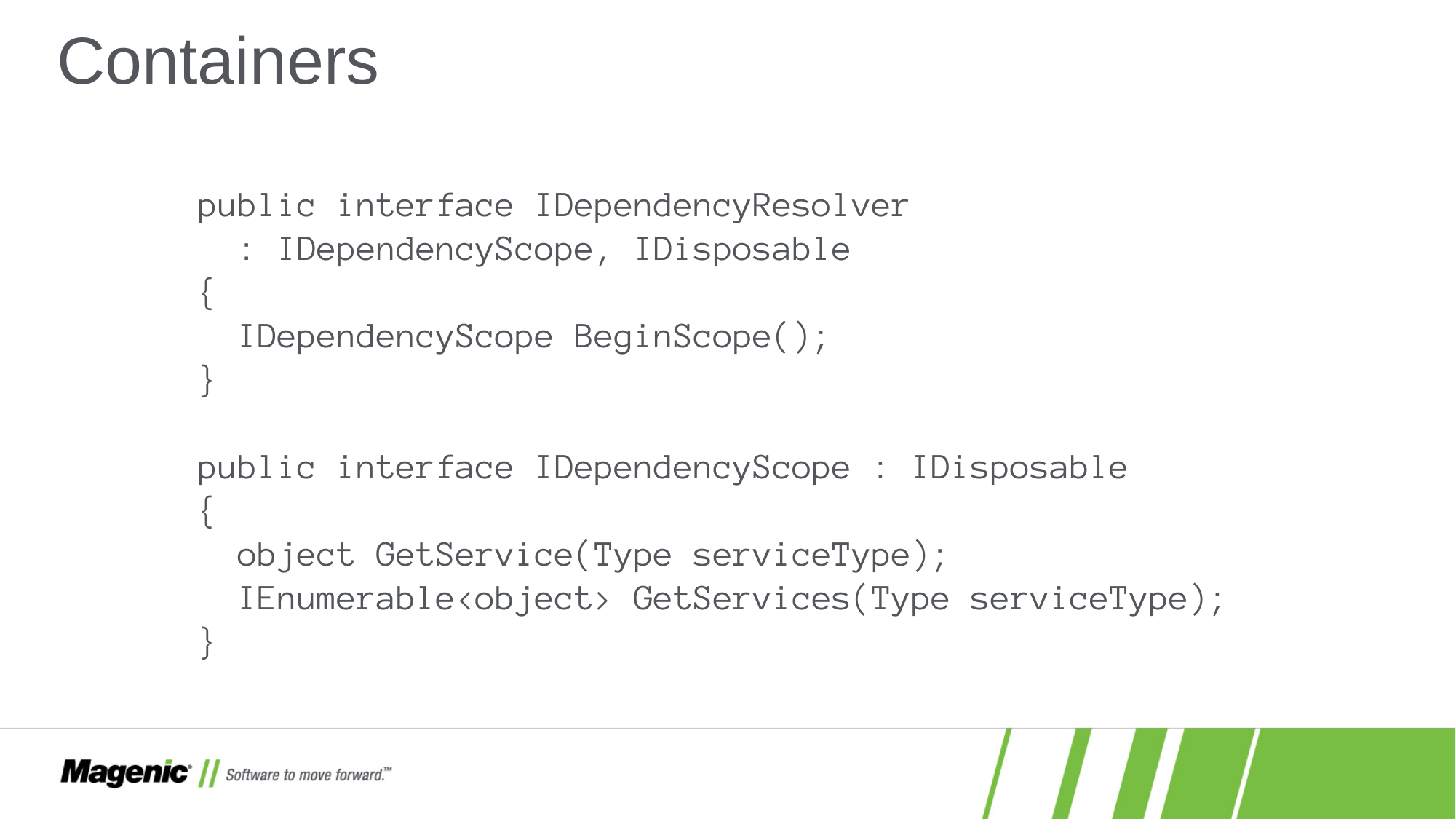

# Containers
public interface IDependencyResolver
  : IDependencyScope, IDisposable
{
  IDependencyScope BeginScope();
}

public interface IDependencyScope : IDisposable
{
  object GetService(Type serviceType);
  IEnumerable<object> GetServices(Type serviceType);
}